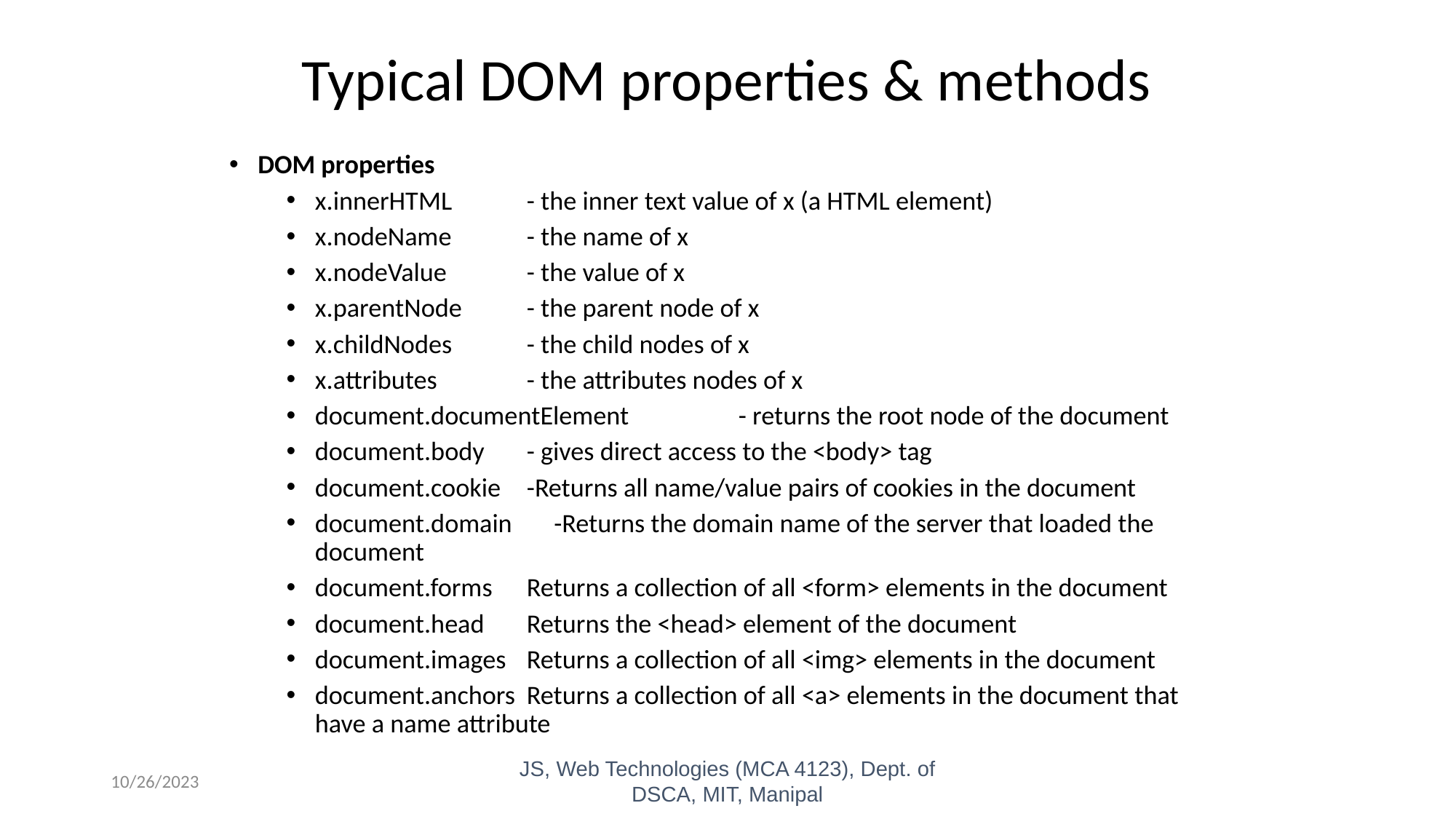

# Typical DOM properties & methods
DOM properties
x.innerHTML 	- the inner text value of x (a HTML element)
x.nodeName 			- the name of x
x.nodeValue 			- the value of x
x.parentNode 			- the parent node of x
x.childNodes 			- the child nodes of x
x.attributes 			- the attributes nodes of x
document.documentElement 	- returns the root node of the document
document.body 		- gives direct access to the <body> tag
document.cookie	-Returns all name/value pairs of cookies in the document
document.domain       -Returns the domain name of the server that loaded the document
document.forms	Returns a collection of all <form> elements in the document
document.head		Returns the <head> element of the document
document.images	Returns a collection of all <img> elements in the document
document.anchors	Returns a collection of all <a> elements in the document that have a name attribute
10/26/2023
JS, Web Technologies (MCA 4123), Dept. of DSCA, MIT, Manipal
71